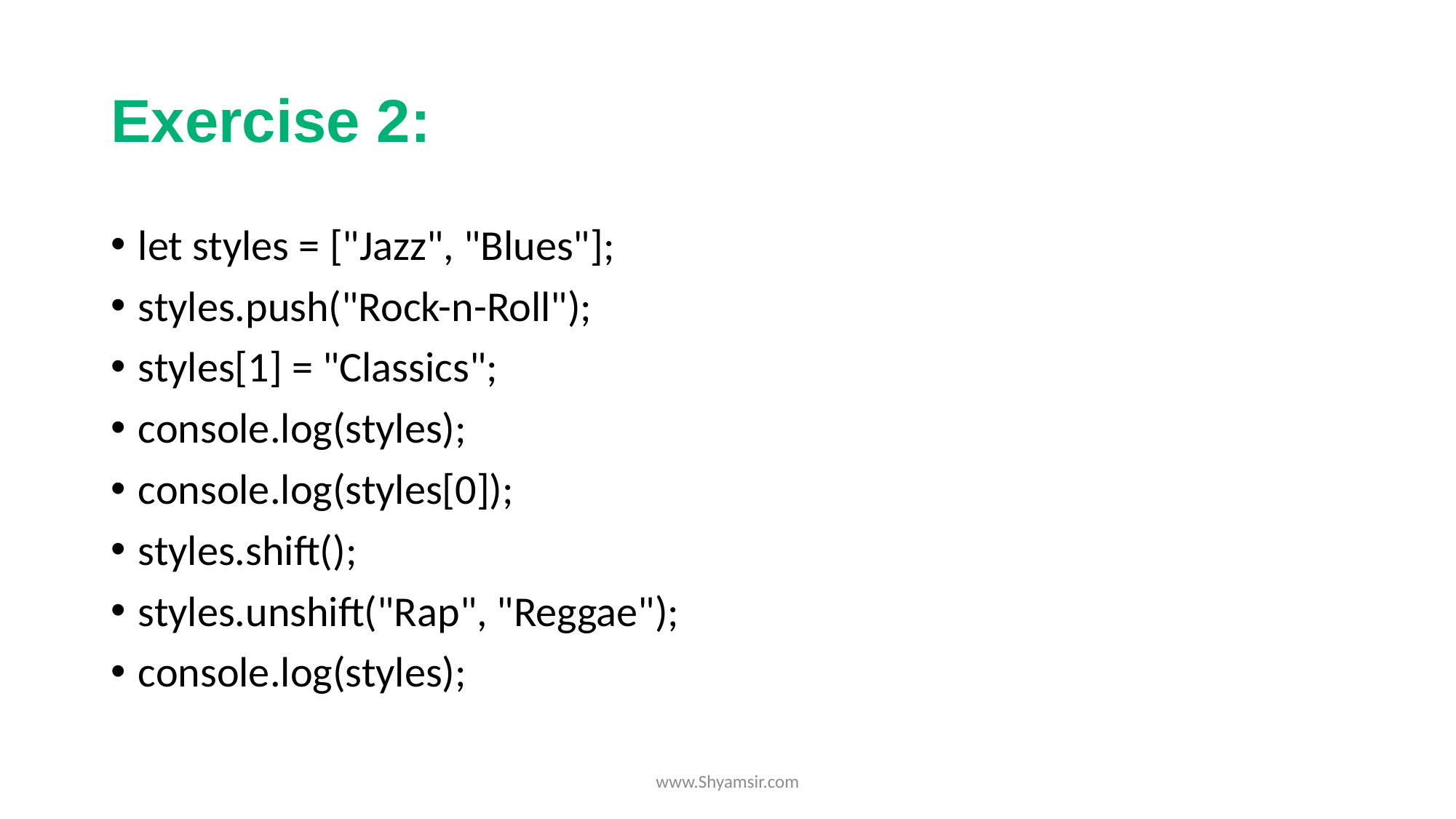

# Exercise 2:
let styles = ["Jazz", "Blues"];
styles.push("Rock-n-Roll");
styles[1] = "Classics";
console.log(styles);
console.log(styles[0]);
styles.shift();
styles.unshift("Rap", "Reggae");
console.log(styles);
www.Shyamsir.com